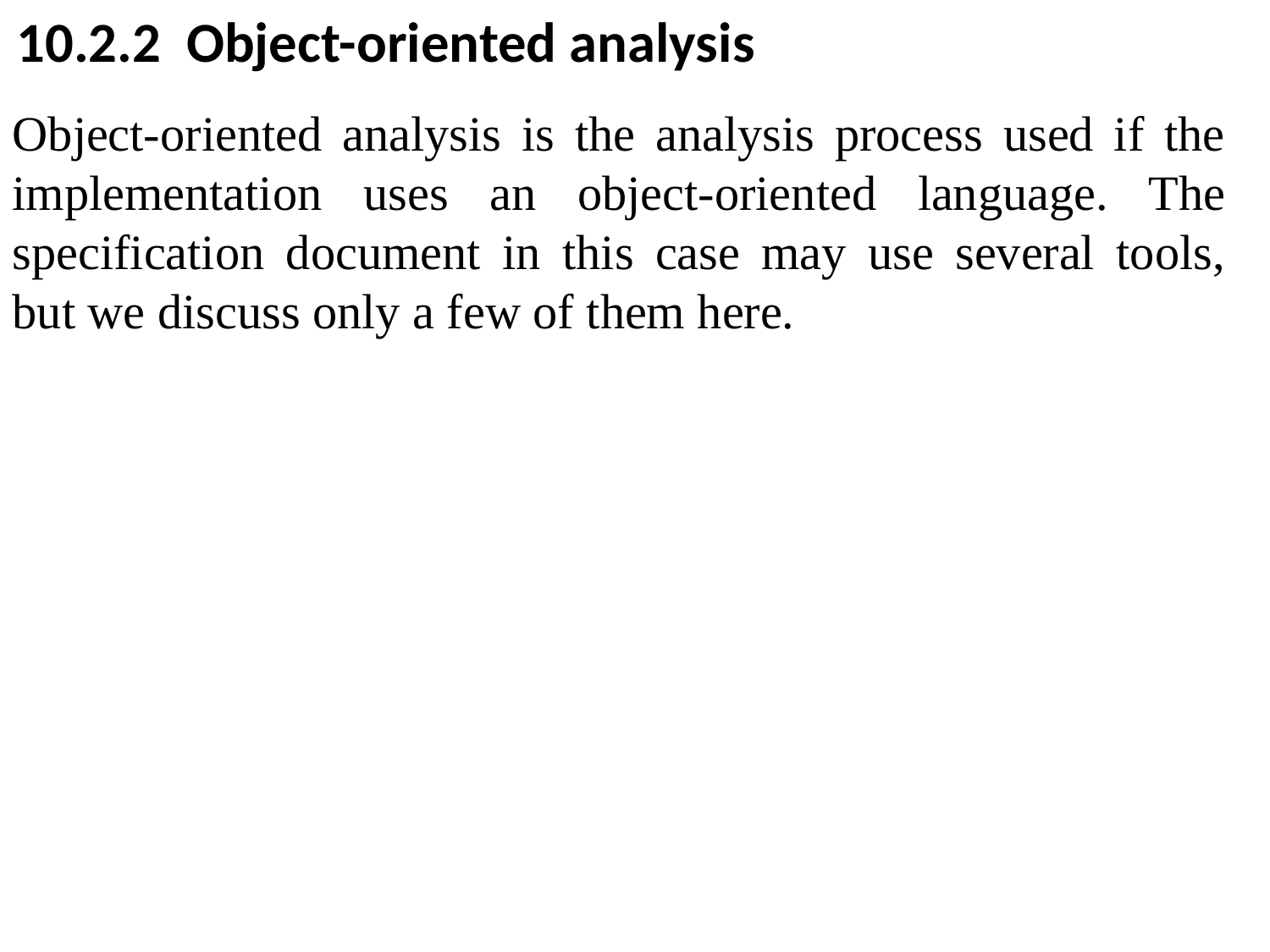

10.2.2  Object-oriented analysis
Object-oriented analysis is the analysis process used if the implementation uses an object-oriented language. The specification document in this case may use several tools, but we discuss only a few of them here.